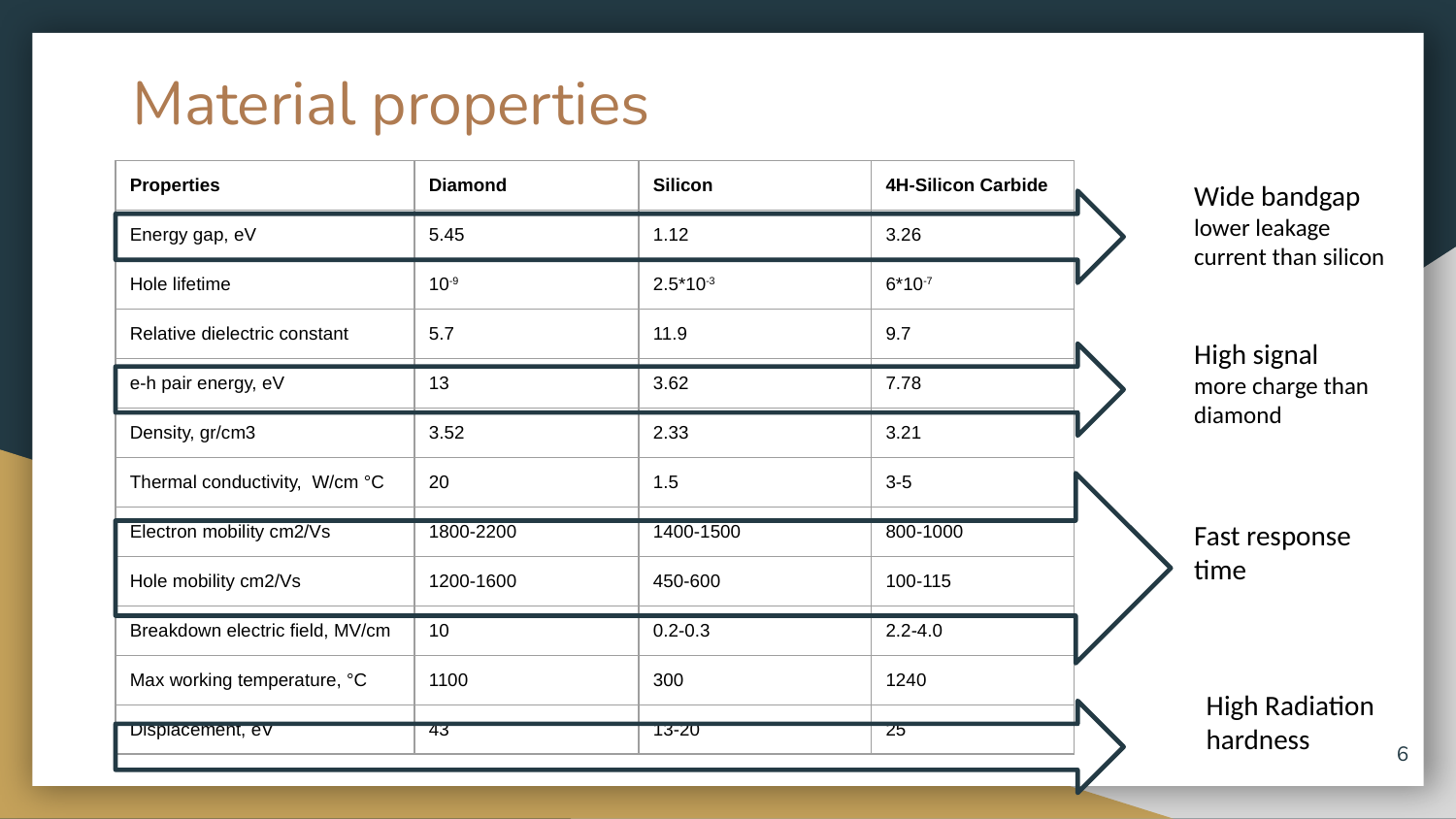

# Material properties
| Properties | Diamond | Silicon | 4H-Silicon Carbide |
| --- | --- | --- | --- |
| Energy gap, eV | 5.45 | 1.12 | 3.26 |
| Hole lifetime | 10-9 | 2.5\*10-3 | 6\*10-7 |
| Relative dielectric constant | 5.7 | 11.9 | 9.7 |
| e-h pair energy, eV | 13 | 3.62 | 7.78 |
| Density, gr/cm3 | 3.52 | 2.33 | 3.21 |
| Thermal conductivity, W/cm °C | 20 | 1.5 | 3-5 |
| Electron mobility cm2/Vs | 1800-2200 | 1400-1500 | 800-1000 |
| Hole mobility cm2/Vs | 1200-1600 | 450-600 | 100-115 |
| Breakdown electric field, MV/cm | 10 | 0.2-0.3 | 2.2-4.0 |
| Max working temperature, °C | 1100 | 300 | 1240 |
| Displacement, eV | 43 | 13-20 | 25 |
Wide bandgap
lower leakage current than silicon

High signal
more charge than diamond

Fast response time
High Radiation hardness

6